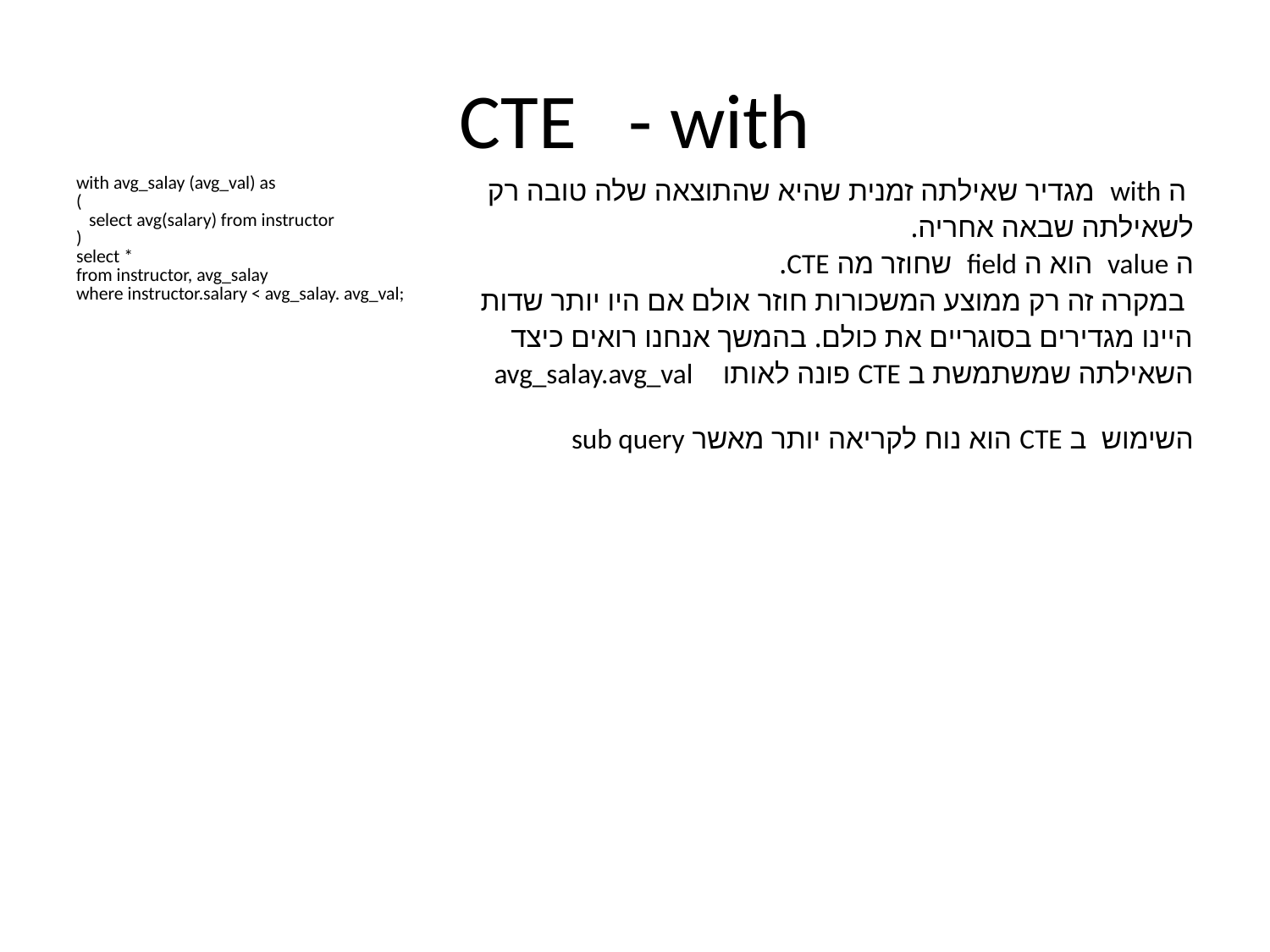

# CTE   - with
| with avg\_salay (avg\_val) as ( select avg(salary) from instructor ) select \* from instructor, avg\_salay where instructor.salary < avg\_salay. avg\_val; | ה with מגדיר שאילתה זמנית שהיא שהתוצאה שלה טובה רק לשאילתה שבאה אחריה. ה value הוא ה field שחוזר מה CTE. במקרה זה רק ממוצע המשכורות חוזר אולם אם היו יותר שדות היינו מגדירים בסוגריים את כולם. בהמשך אנחנו רואים כיצד השאילתה שמשתמשת ב CTE פונה לאותו avg\_salay.avg\_val השימוש ב CTE הוא נוח לקריאה יותר מאשר sub query |
| --- | --- |